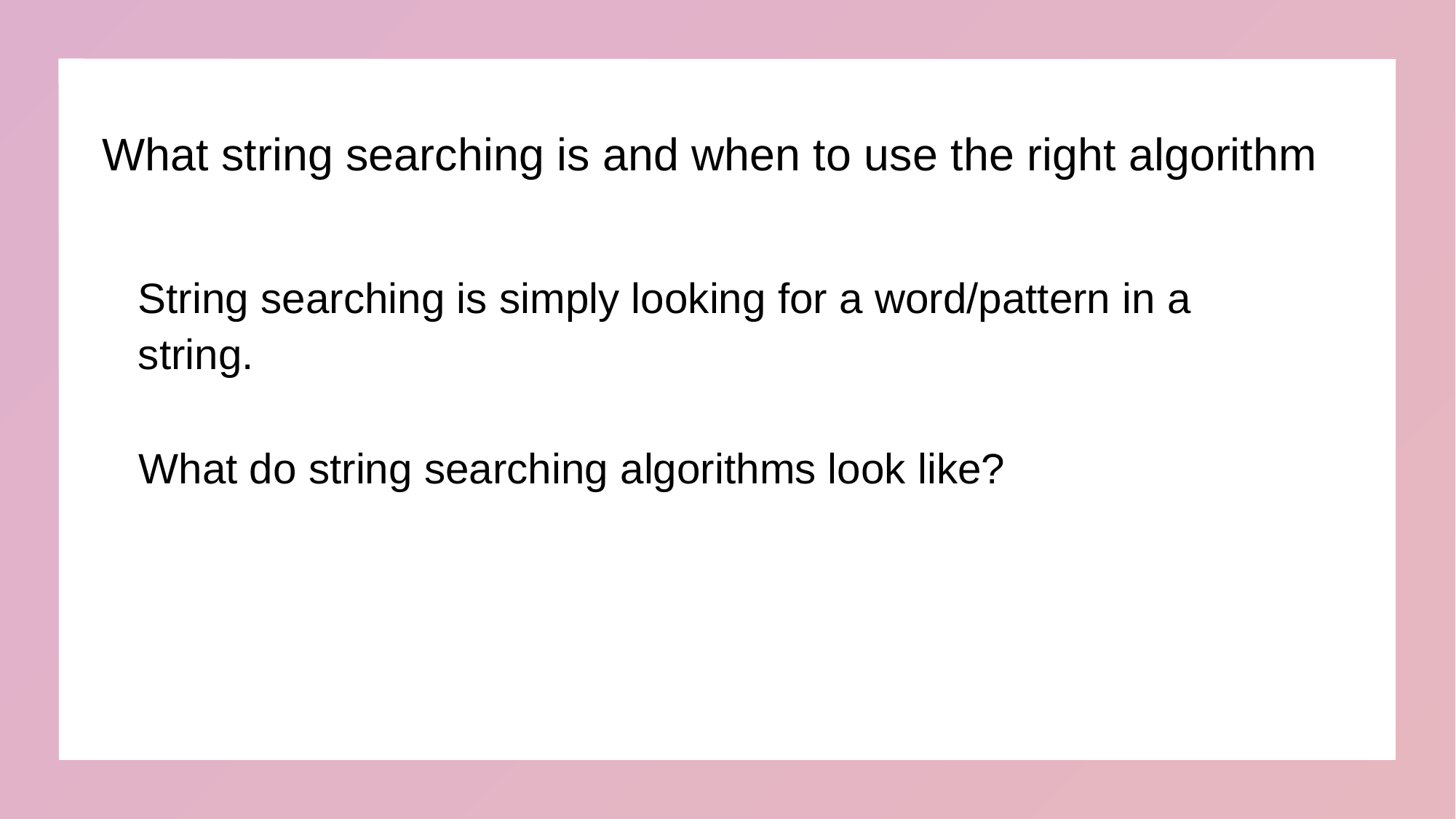

# What string searching is and when to use the right algorithm
String searching is simply looking for a word/pattern in a string.
What do string searching algorithms look like?